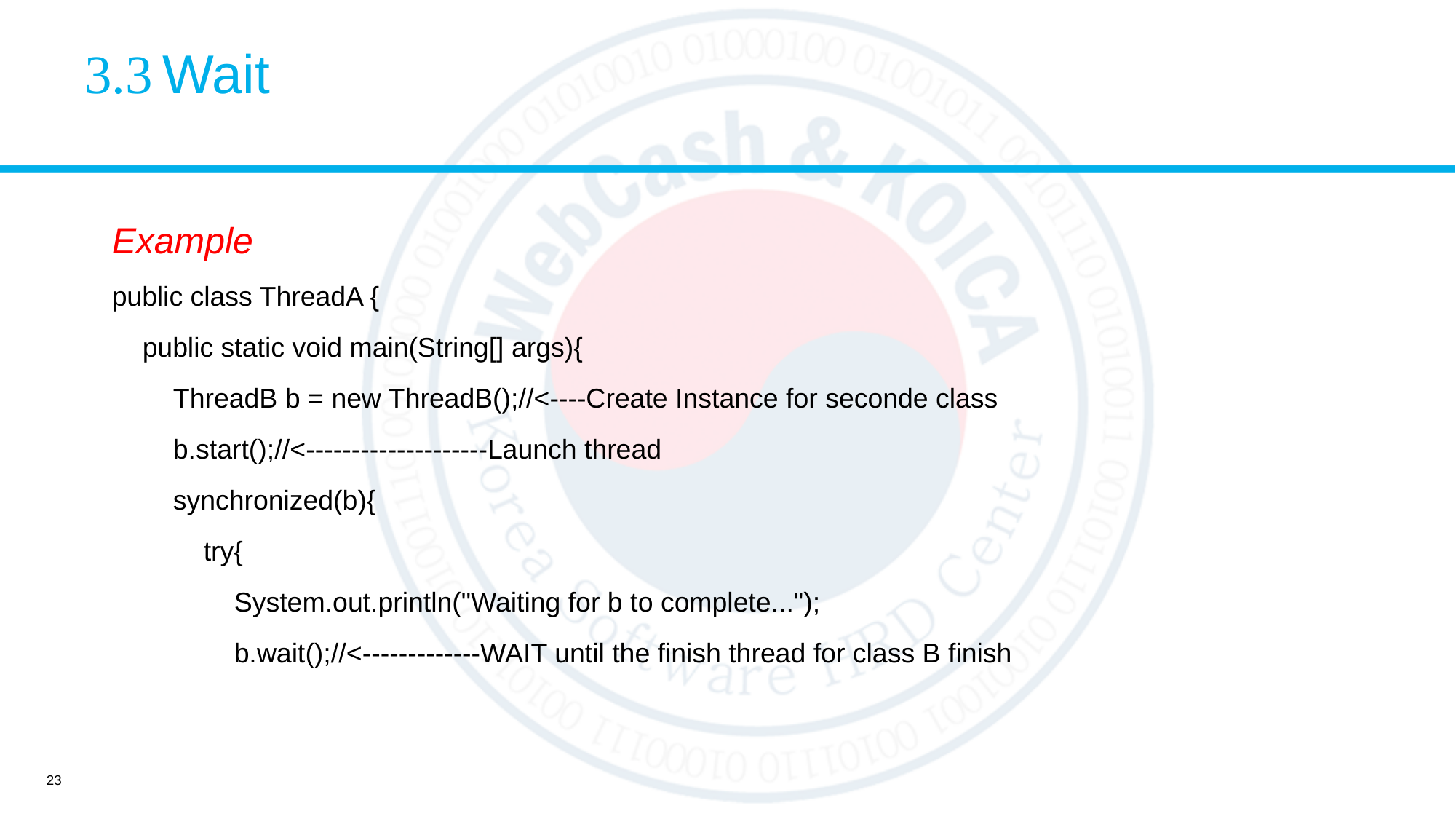

# 3.3 Wait
Example
public class ThreadA {
    public static void main(String[] args){
        ThreadB b = new ThreadB();//<----Create Instance for seconde class
        b.start();//<--------------------Launch thread
        synchronized(b){
            try{
                System.out.println("Waiting for b to complete...");
                b.wait();//<-------------WAIT until the finish thread for class B finish
23